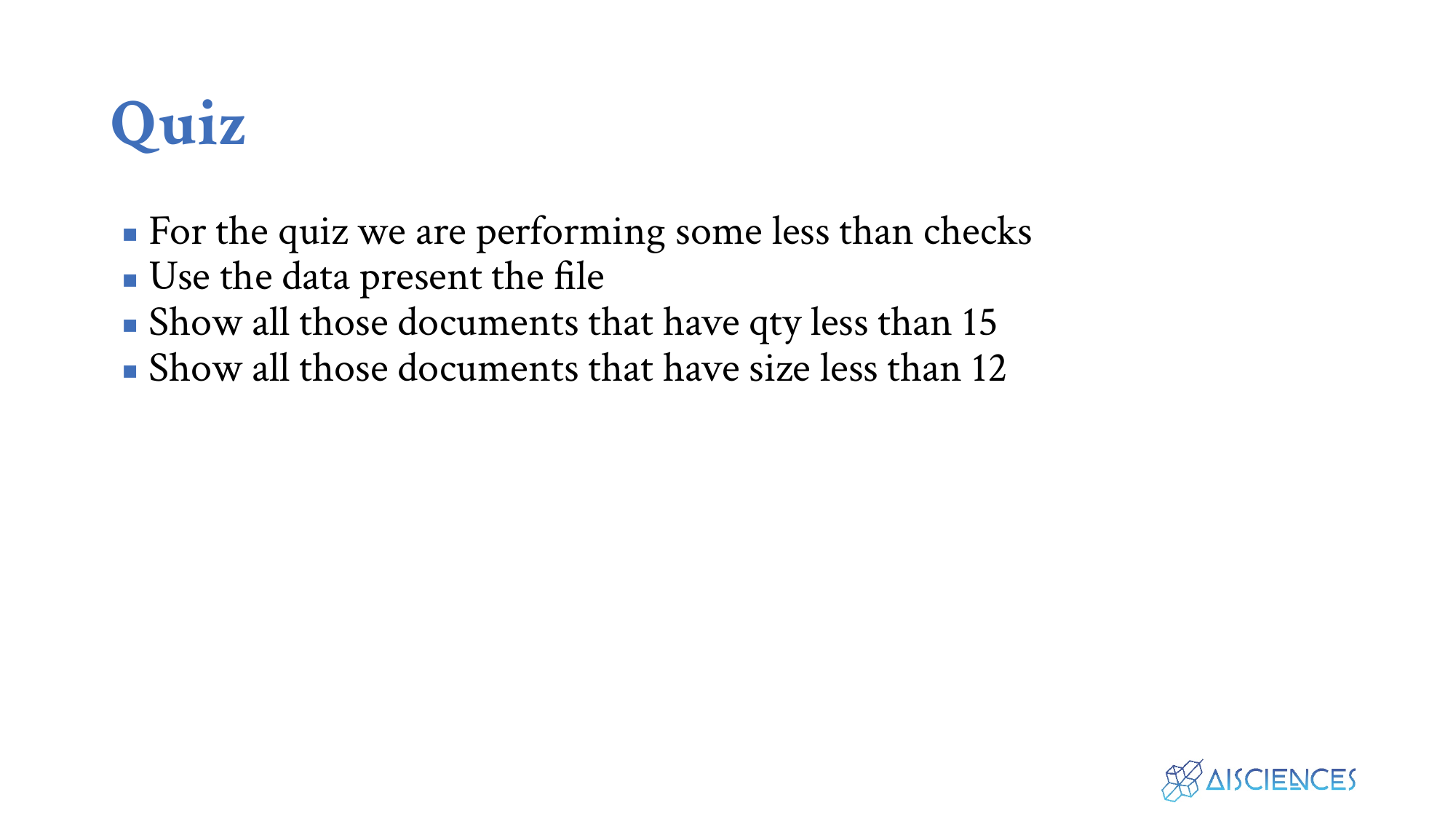

# Quiz
For the quiz we are performing some less than checks
Use the data present the file
Show all those documents that have qty less than 15
Show all those documents that have size less than 12